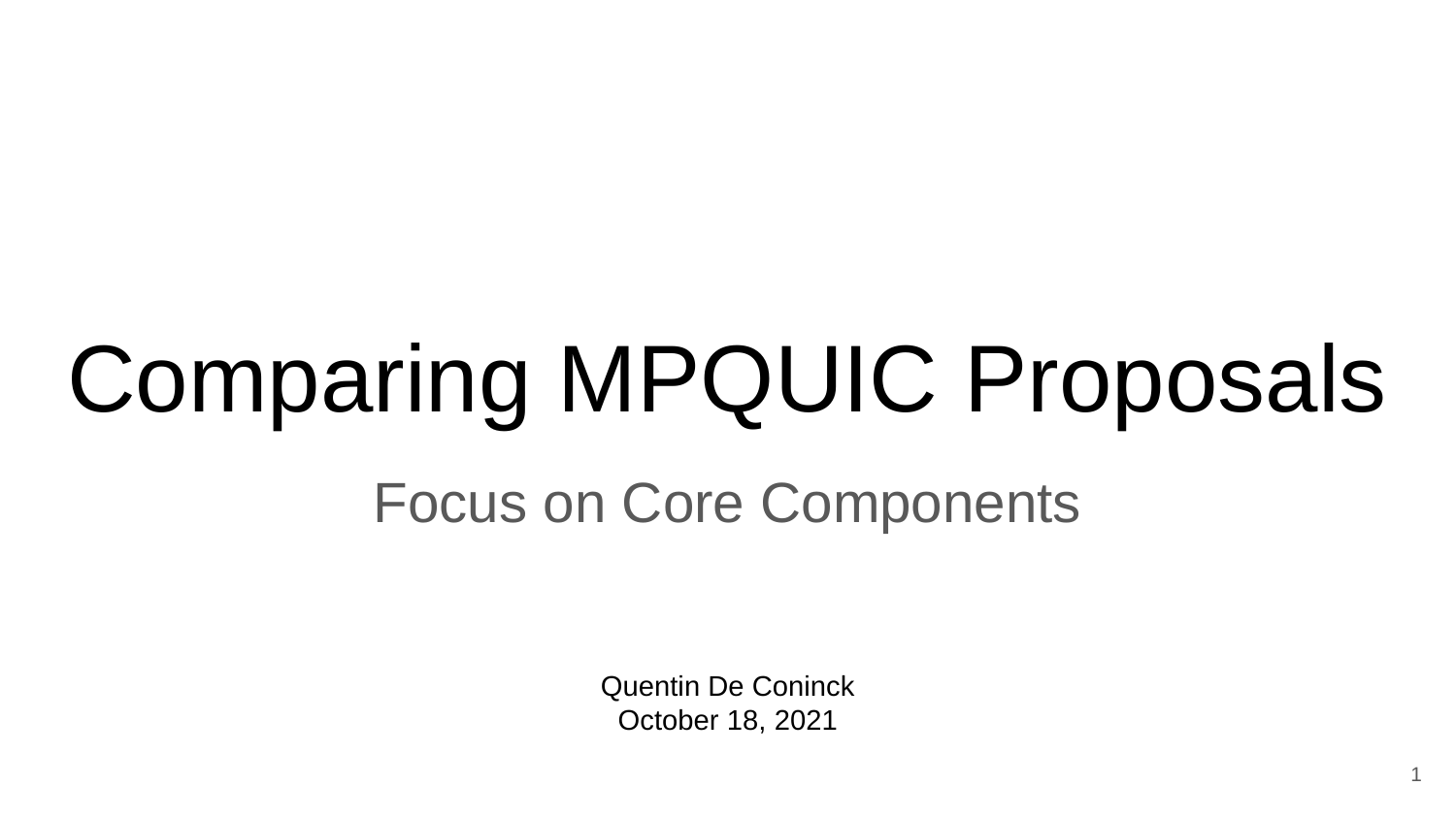

# Comparing MPQUIC Proposals
Focus on Core Components
Quentin De Coninck
October 18, 2021
1